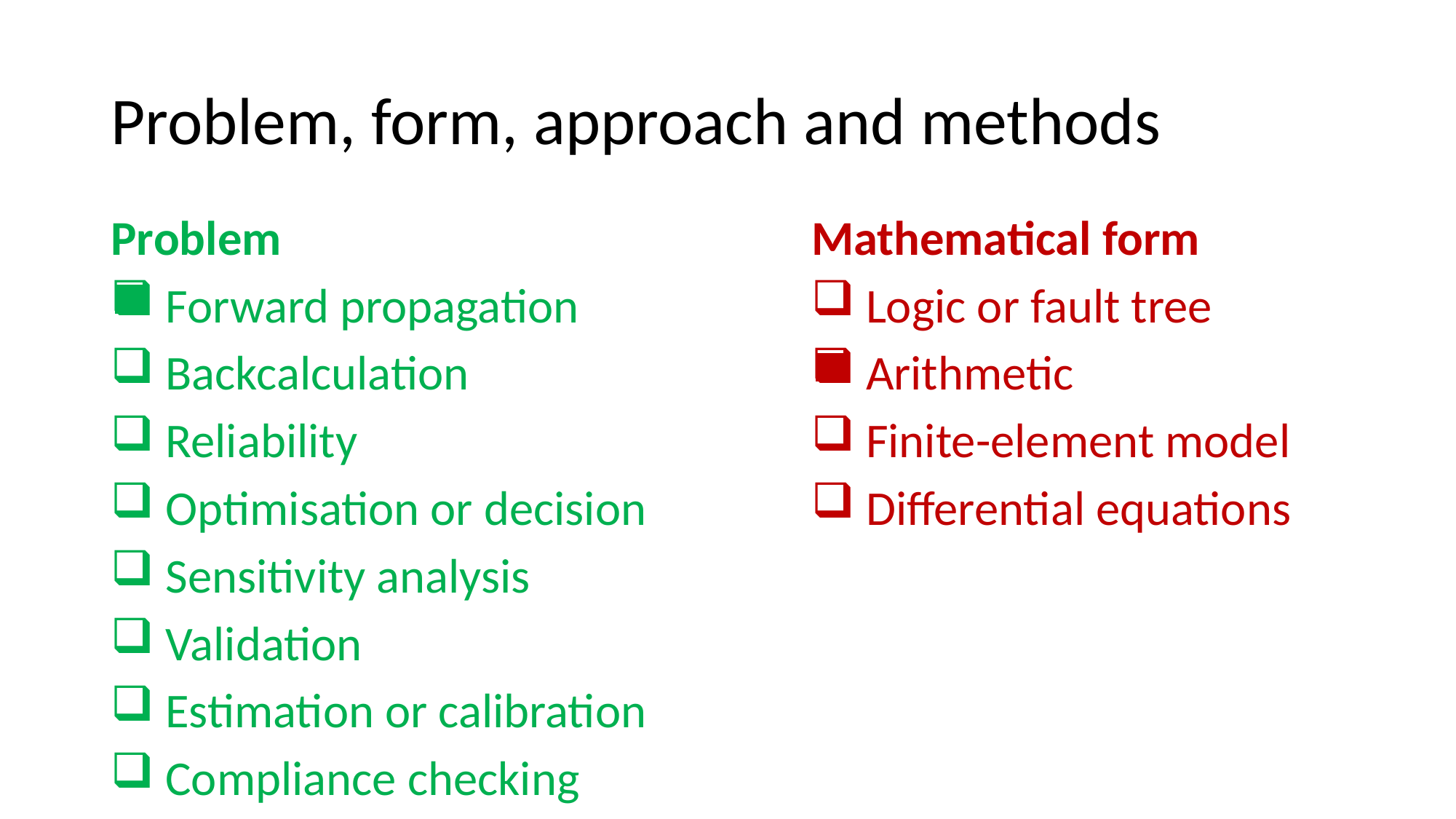

# Problem, form, approach and methods
Problem
 Forward propagation
 Backcalculation
 Reliability
 Optimisation or decision
 Sensitivity analysis
 Validation
 Estimation or calibration
 Compliance checking
 Plan empirical effort
Mathematical form
 Logic or fault tree
 Arithmetic
 Finite-element model
 Differential equations